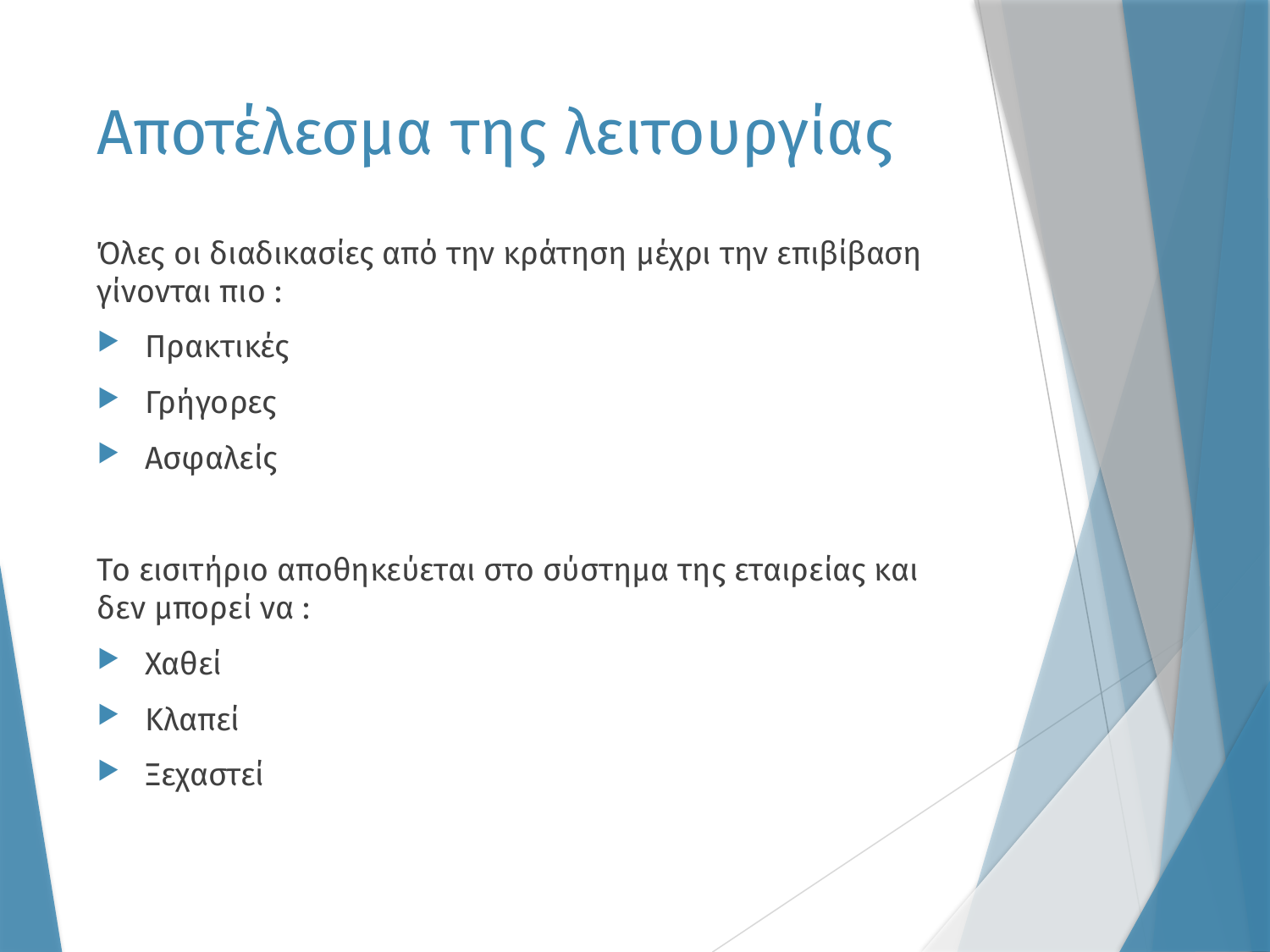

# Αποτέλεσμα της λειτουργίας
Όλες οι διαδικασίες από την κράτηση μέχρι την επιβίβαση γίνονται πιο :
Πρακτικές
Γρήγορες
Ασφαλείς

Το εισιτήριο αποθηκεύεται στο σύστημα της εταιρείας και δεν μπορεί να :
Χαθεί
Κλαπεί
Ξεχαστεί